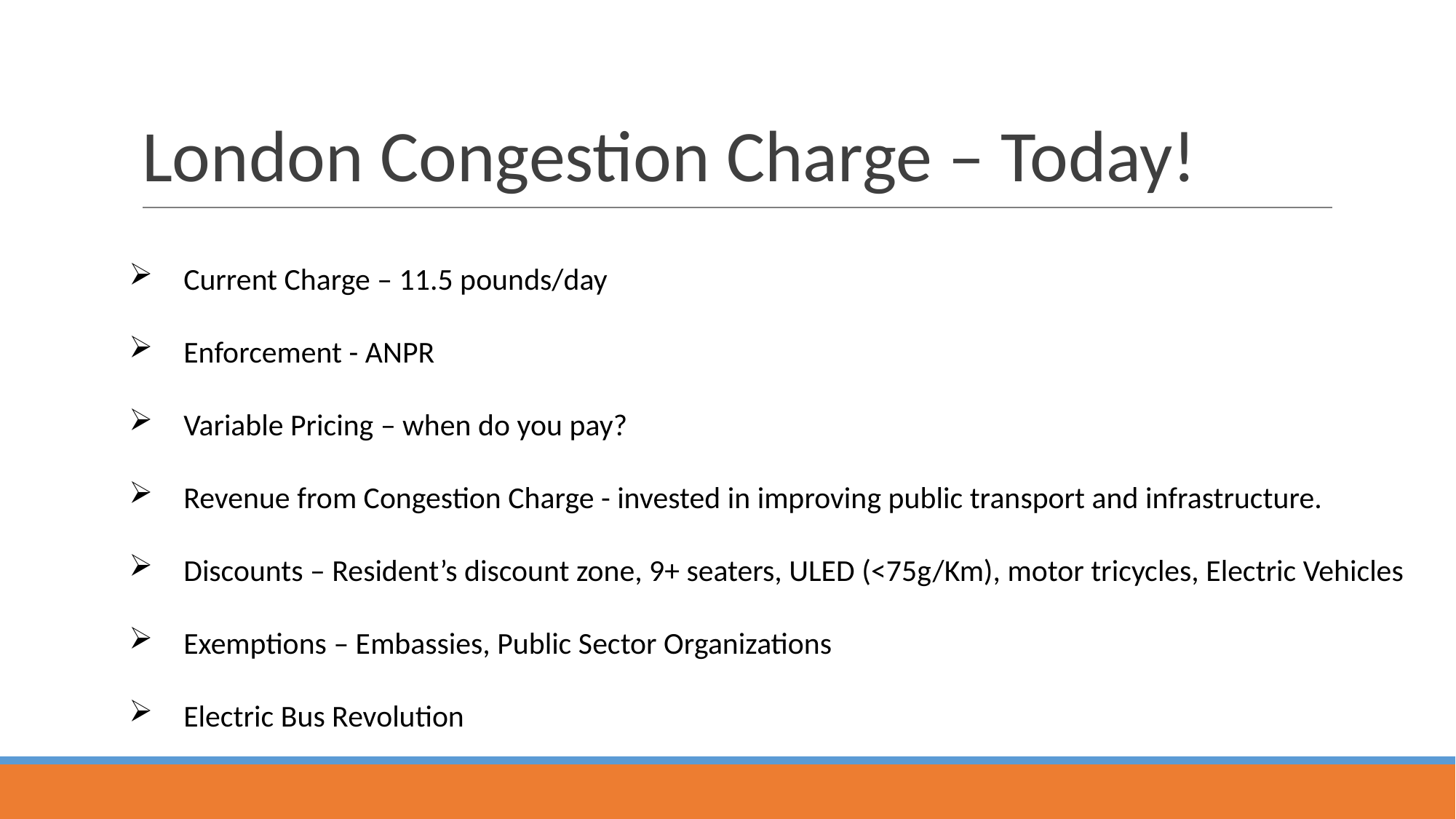

# London Congestion Charge – Today!
Current Charge – 11.5 pounds/day
Enforcement - ANPR
Variable Pricing – when do you pay?
Revenue from Congestion Charge - invested in improving public transport and infrastructure.
Discounts – Resident’s discount zone, 9+ seaters, ULED (<75g/Km), motor tricycles, Electric Vehicles
Exemptions – Embassies, Public Sector Organizations
Electric Bus Revolution